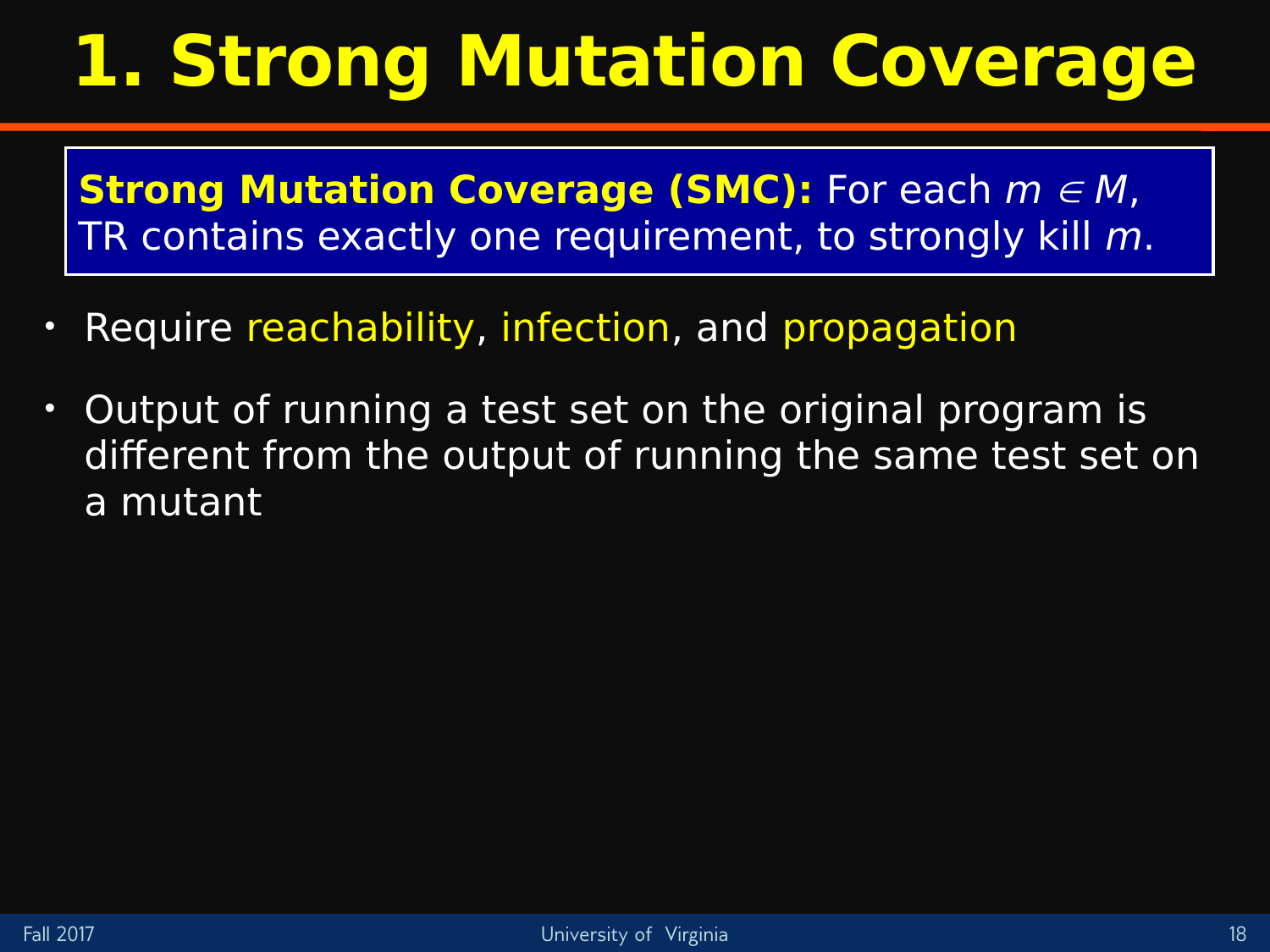

# 1. Strong Mutation Coverage
Strong Mutation Coverage (SMC): For each m ∈ M, TR contains exactly one requirement, to strongly kill m.
Require reachability, infection, and propagation
Output of running a test set on the original program is different from the output of running the same test set on a mutant